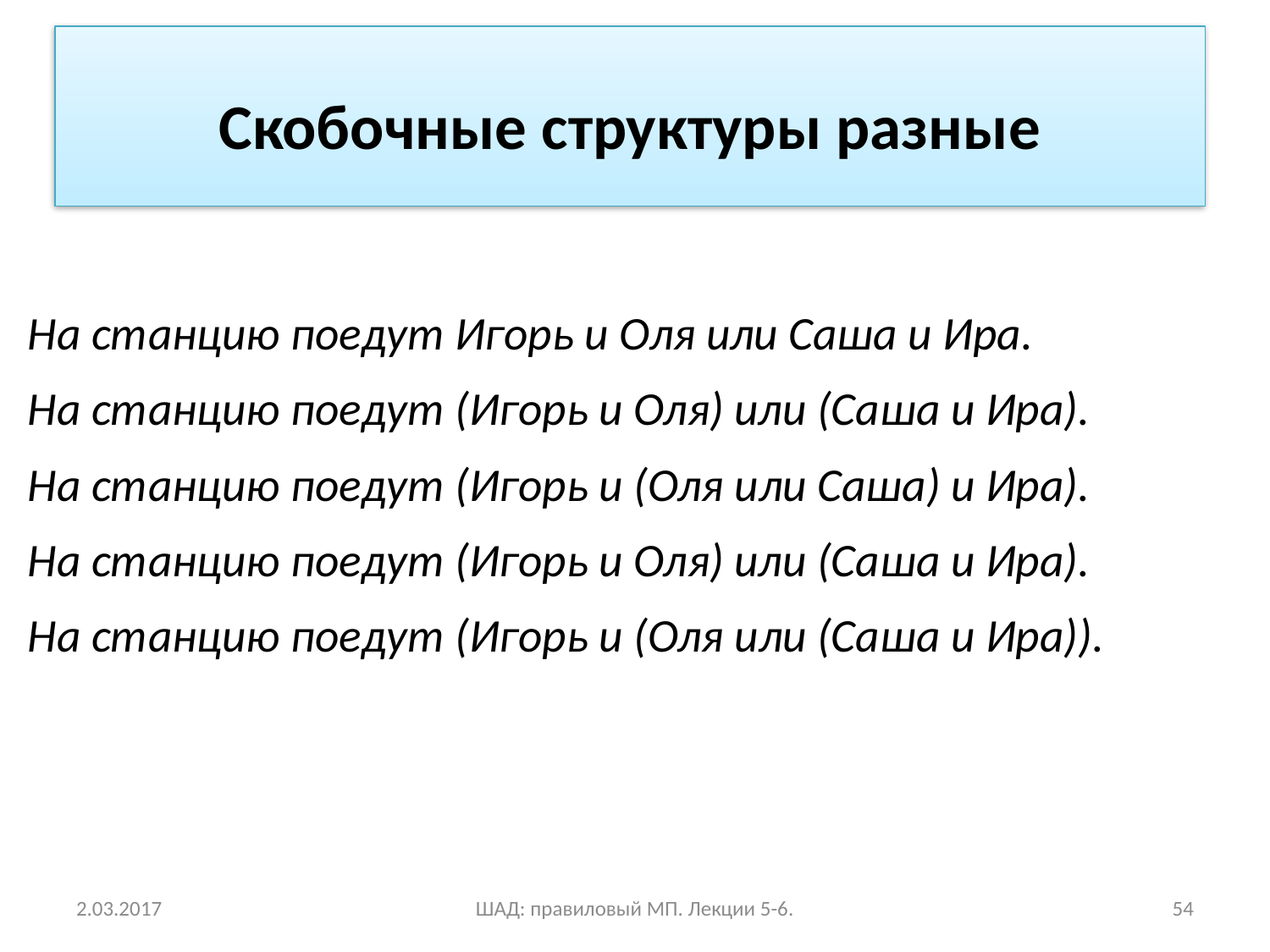

Скобочные структуры разные

На станцию поедут Игорь и Оля или Саша и Ира.
На станцию поедут (Игорь и Оля) или (Саша и Ира).
На станцию поедут (Игорь и (Оля или Саша) и Ира).
На станцию поедут (Игорь и Оля) или (Саша и Ира).
На станцию поедут (Игорь и (Оля или (Саша и Ира)).

2.03.2017
ШАД: правиловый МП. Лекции 5-6.
54